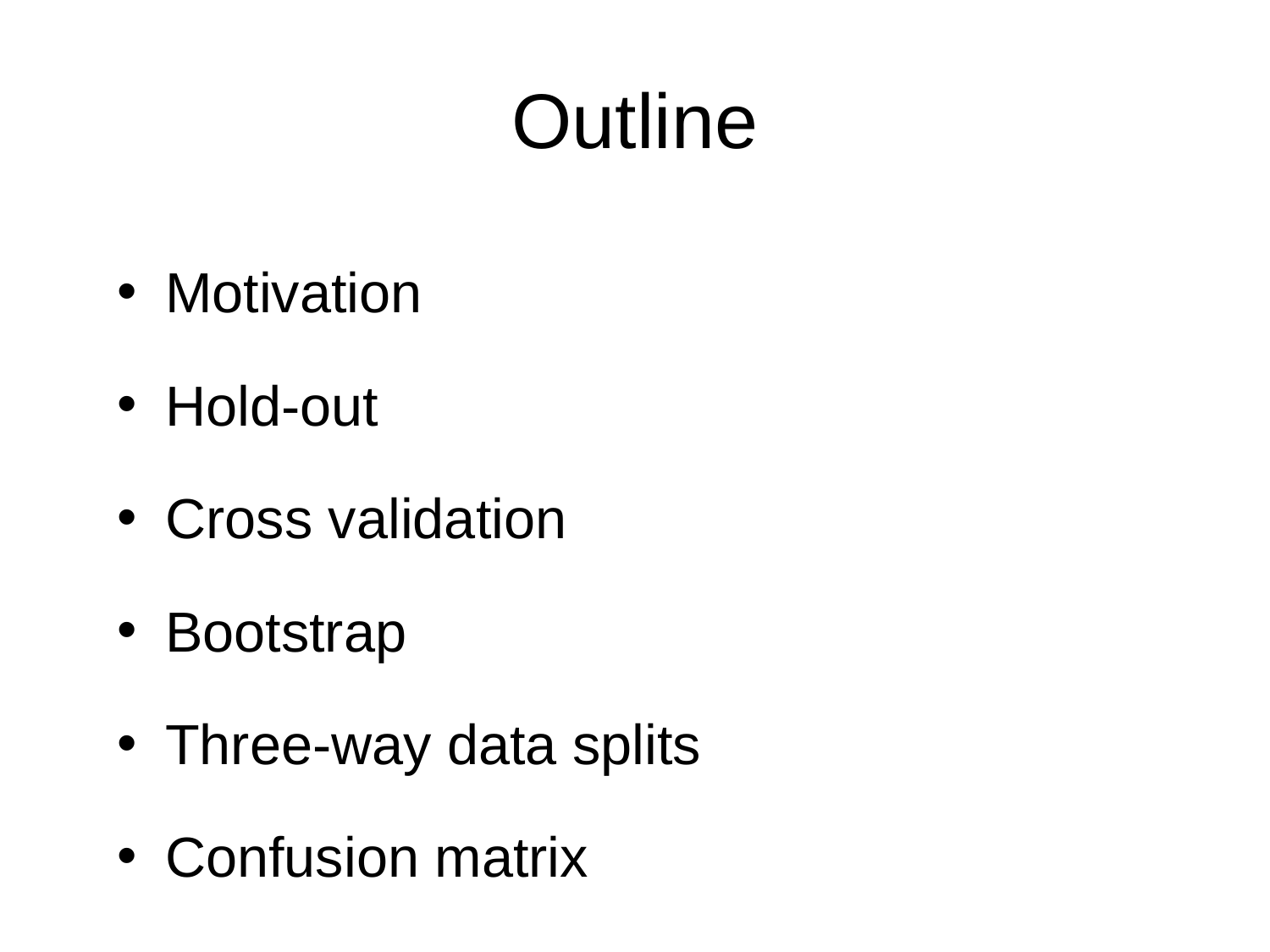

# Outline
Motivation
Hold-out
Cross validation
Bootstrap
Three-way data splits
Confusion matrix